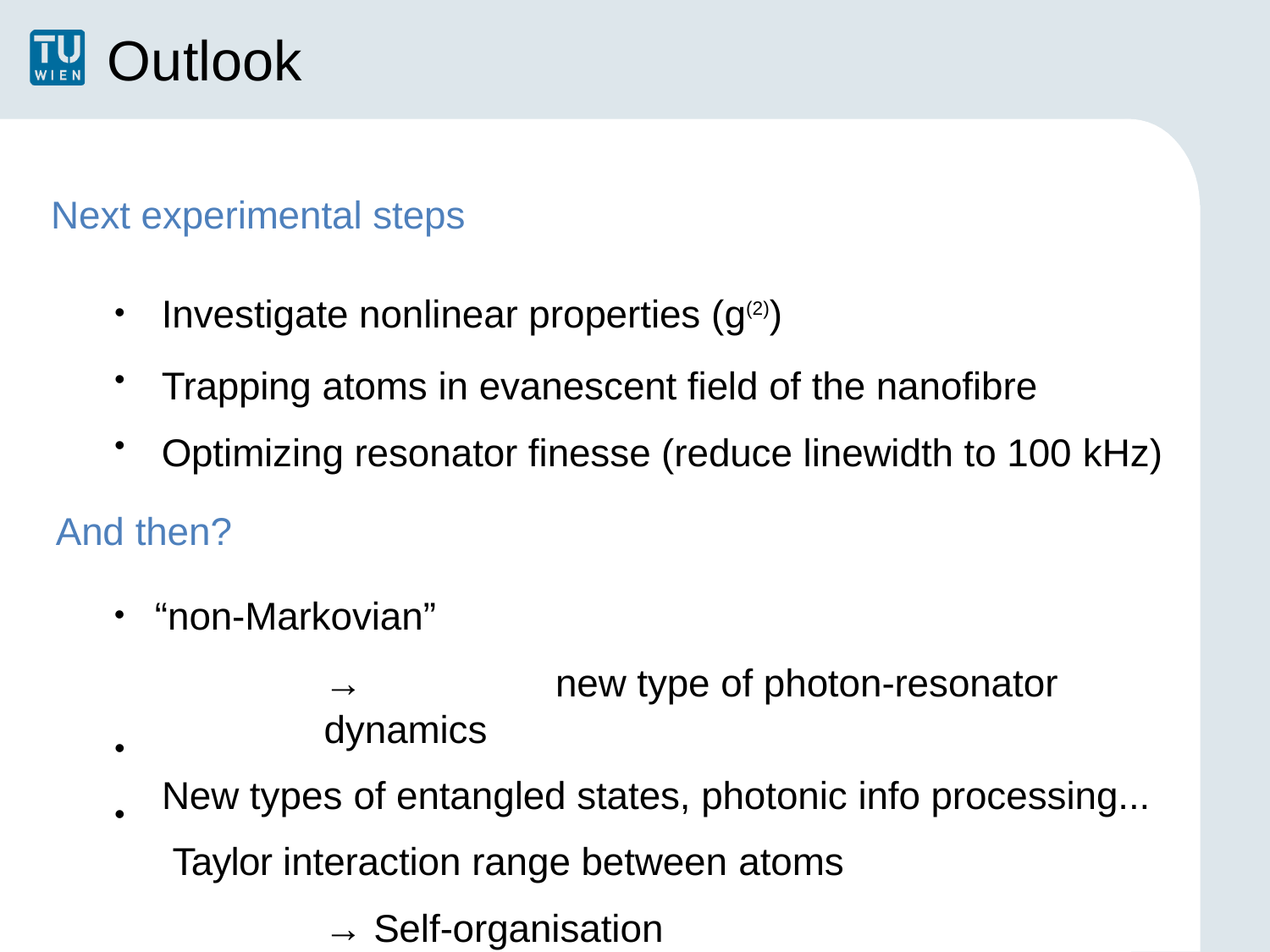

# Outlook
Next experimental steps
Investigate nonlinear properties (g(2))
Trapping atoms in evanescent field of the nanofibre  Optimizing resonator finesse (reduce linewidth to 100 kHz)
●
●
●
And then?
“non-Markovian”
→	new type of photon-resonator dynamics
New types of entangled states, photonic info processing...  Taylor interaction range between atoms
→ Self-organisation
●
●
●